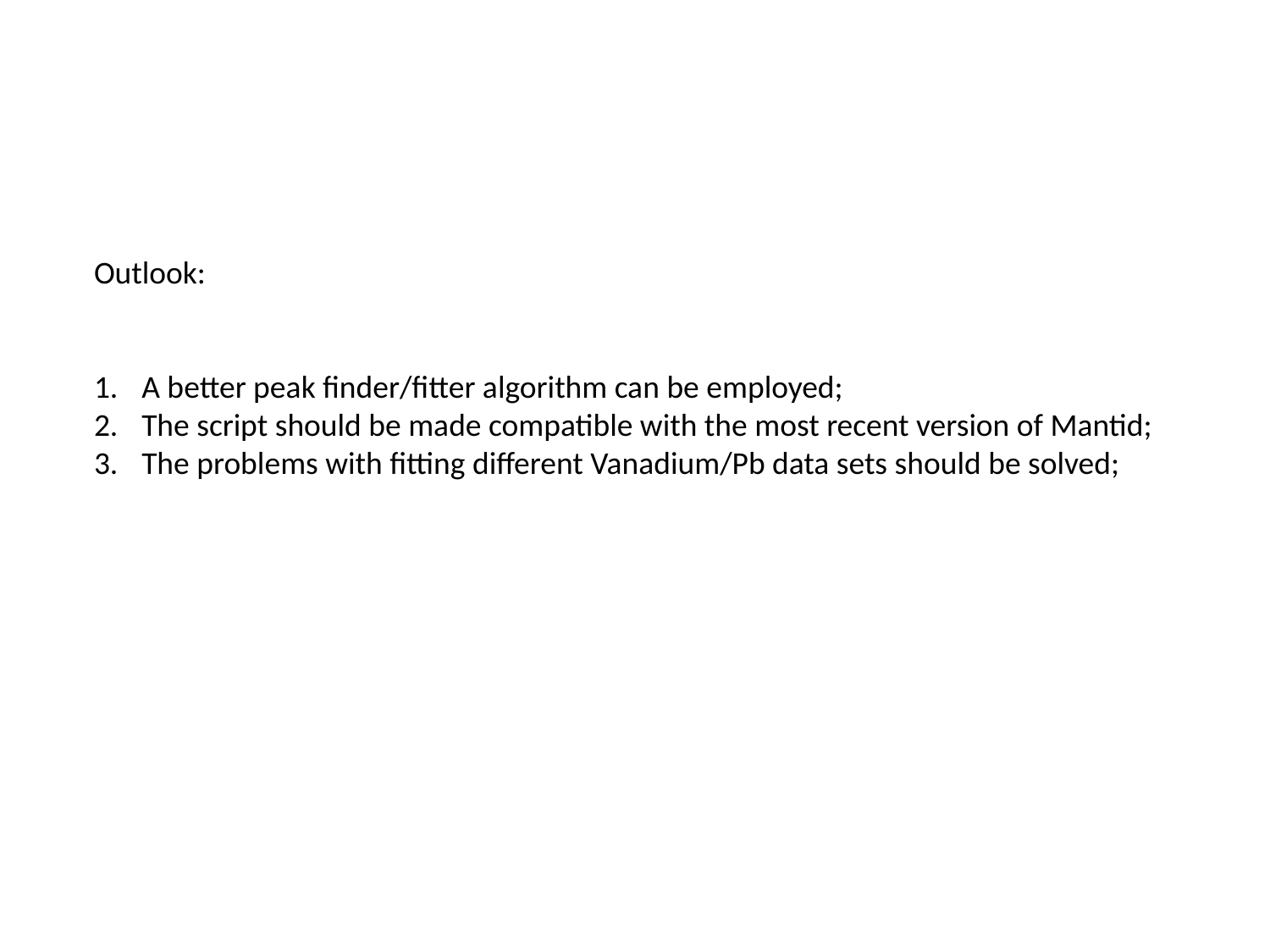

Outlook:

A better peak finder/fitter algorithm can be employed;
The script should be made compatible with the most recent version of Mantid;
The problems with fitting different Vanadium/Pb data sets should be solved;